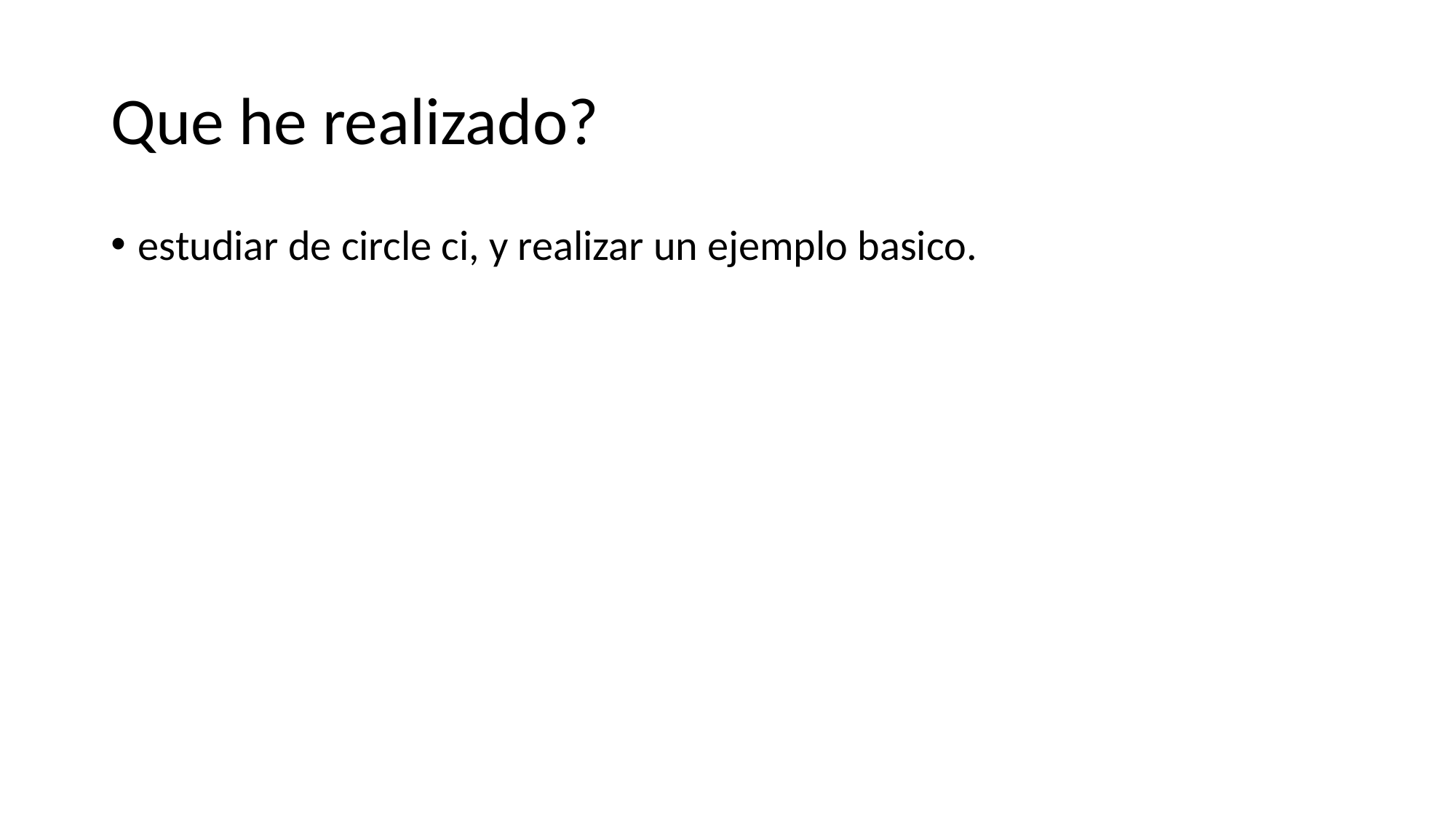

# Que he realizado?
estudiar de circle ci, y realizar un ejemplo basico.